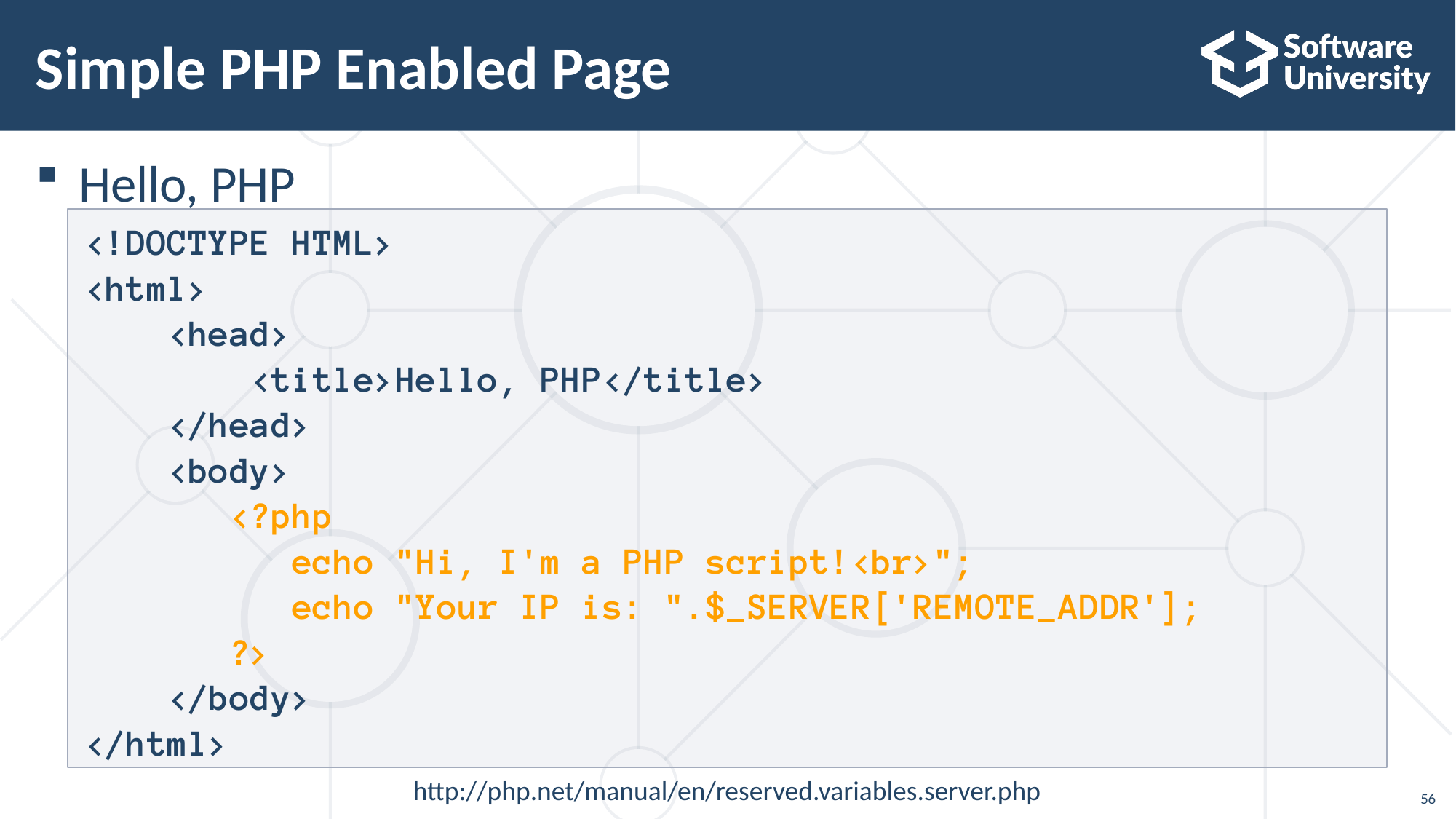

# Simple PHP Enabled Page
Hello, PHP
<!DOCTYPE HTML>
<html>
    <head>
        <title>Hello, PHP</title>
    </head>
    <body>
       <?php
          echo "Hi, I'm a PHP script!<br>";
          echo "Your IP is: ".$_SERVER['REMOTE_ADDR'];
       ?>
    </body>
</html>
http://php.net/manual/en/reserved.variables.server.php
56